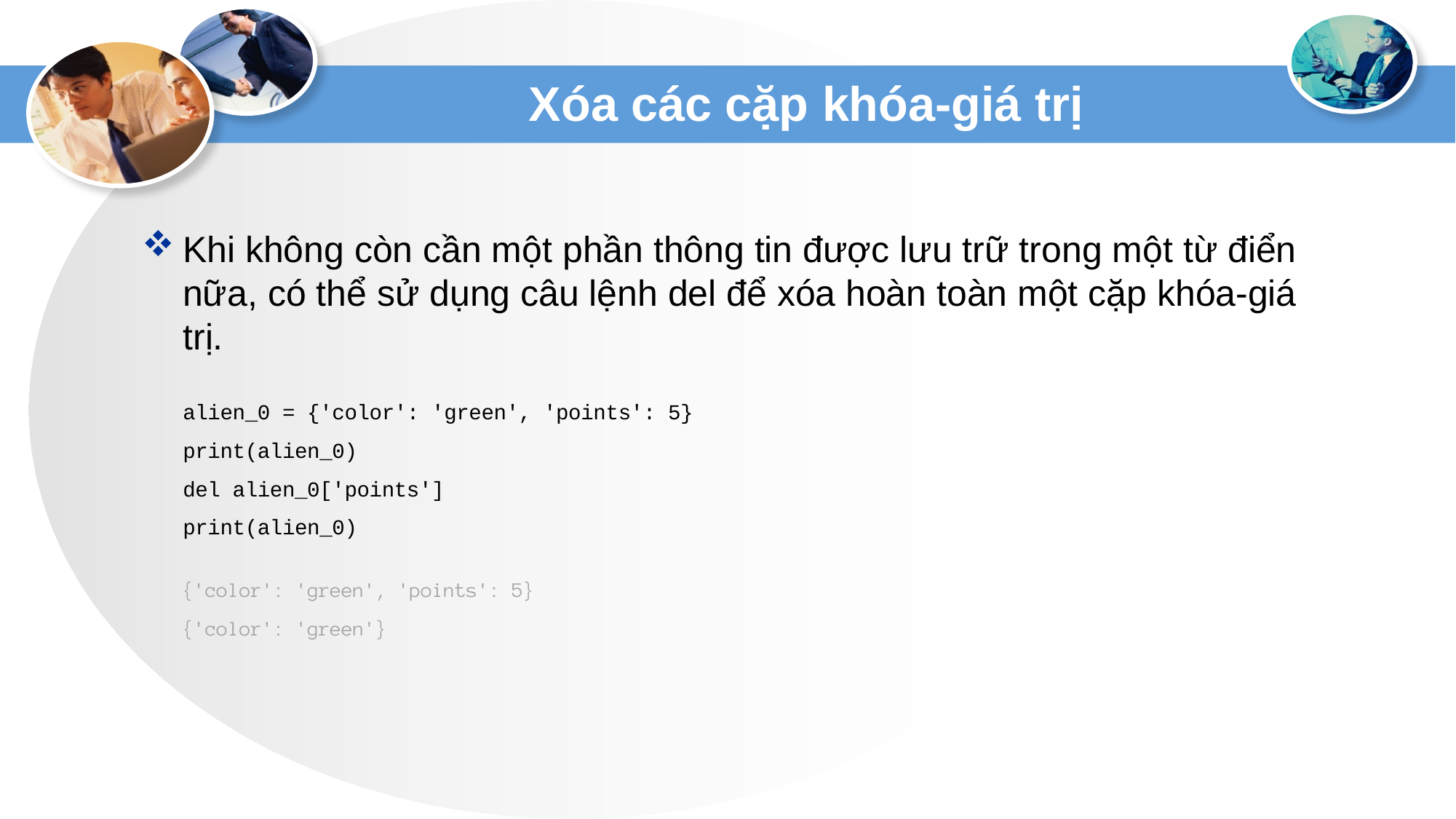

# Xóa các cặp khóa-giá trị
Khi không còn cần một phần thông tin được lưu trữ trong một từ điển nữa, có thể sử dụng câu lệnh del để xóa hoàn toàn một cặp khóa-giá trị.
alien_0 = {'color': 'green', 'points': 5}
print(alien_0)
del alien_0['points']
print(alien_0)
{'color': 'green', 'points': 5}
{'color': 'green'}